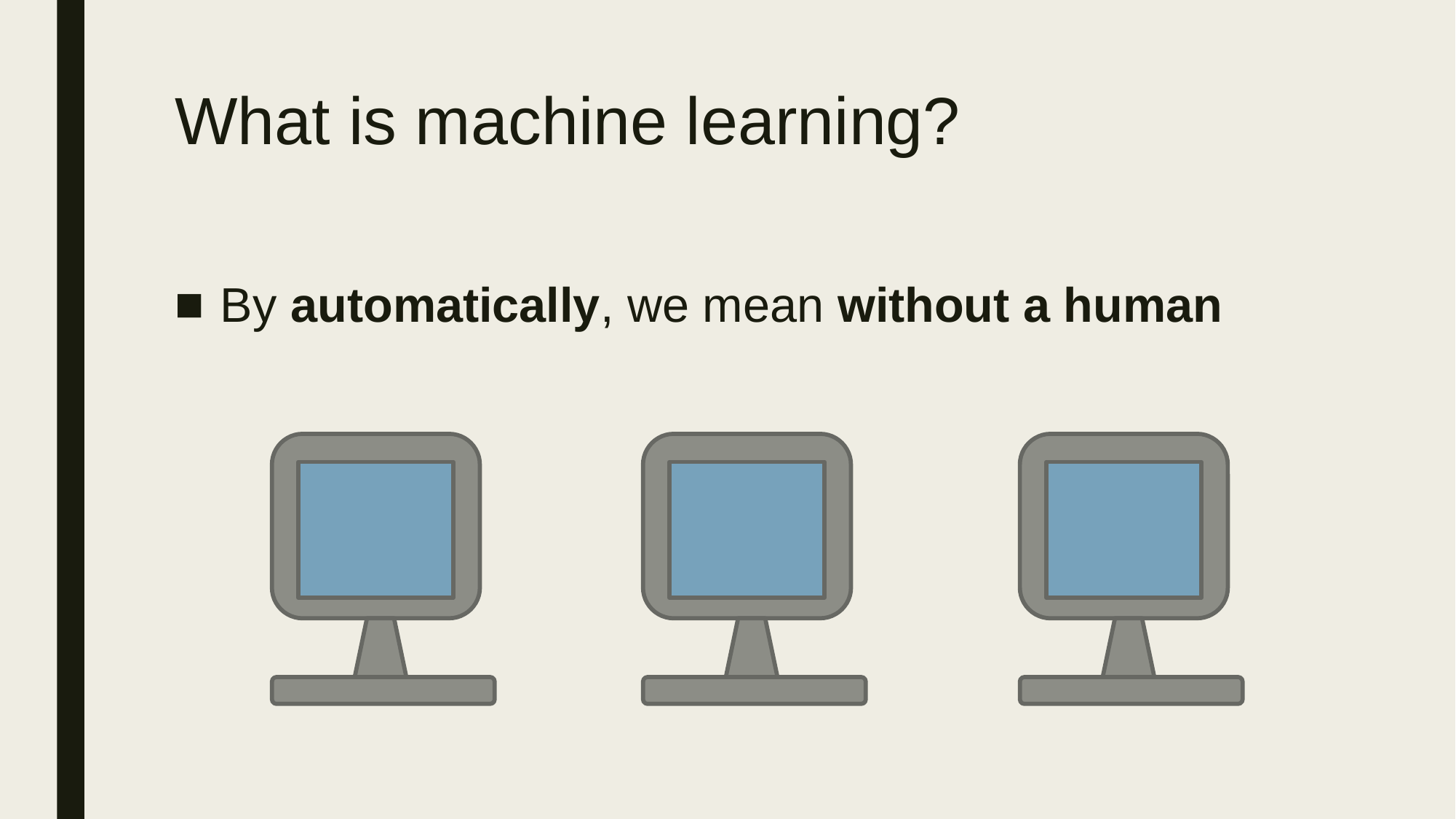

# What is machine learning?
By automatically, we mean without a human